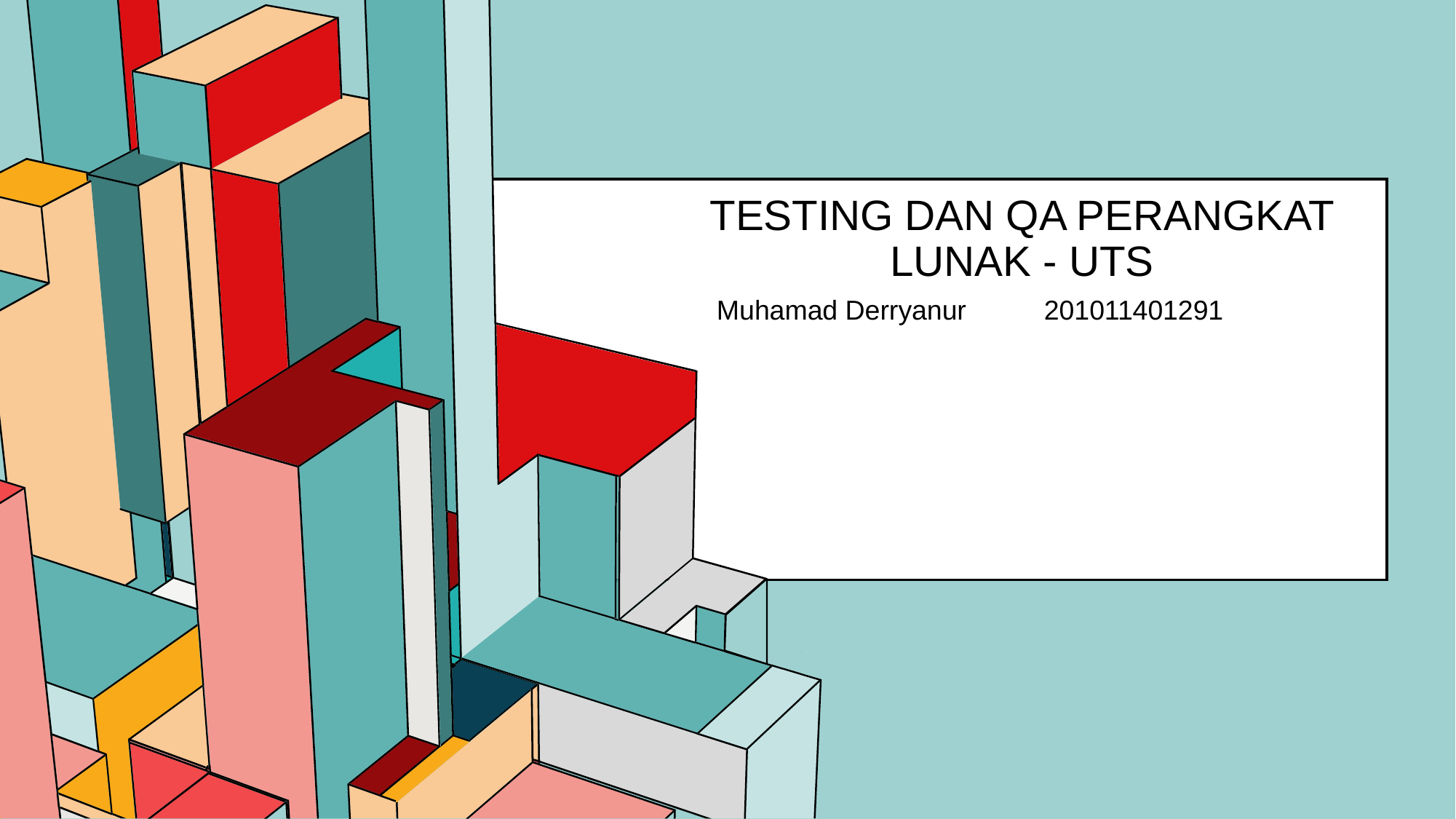

# TESTING DAN QA PERANGKAT LUNAK - uts
Muhamad Derryanur	201011401291